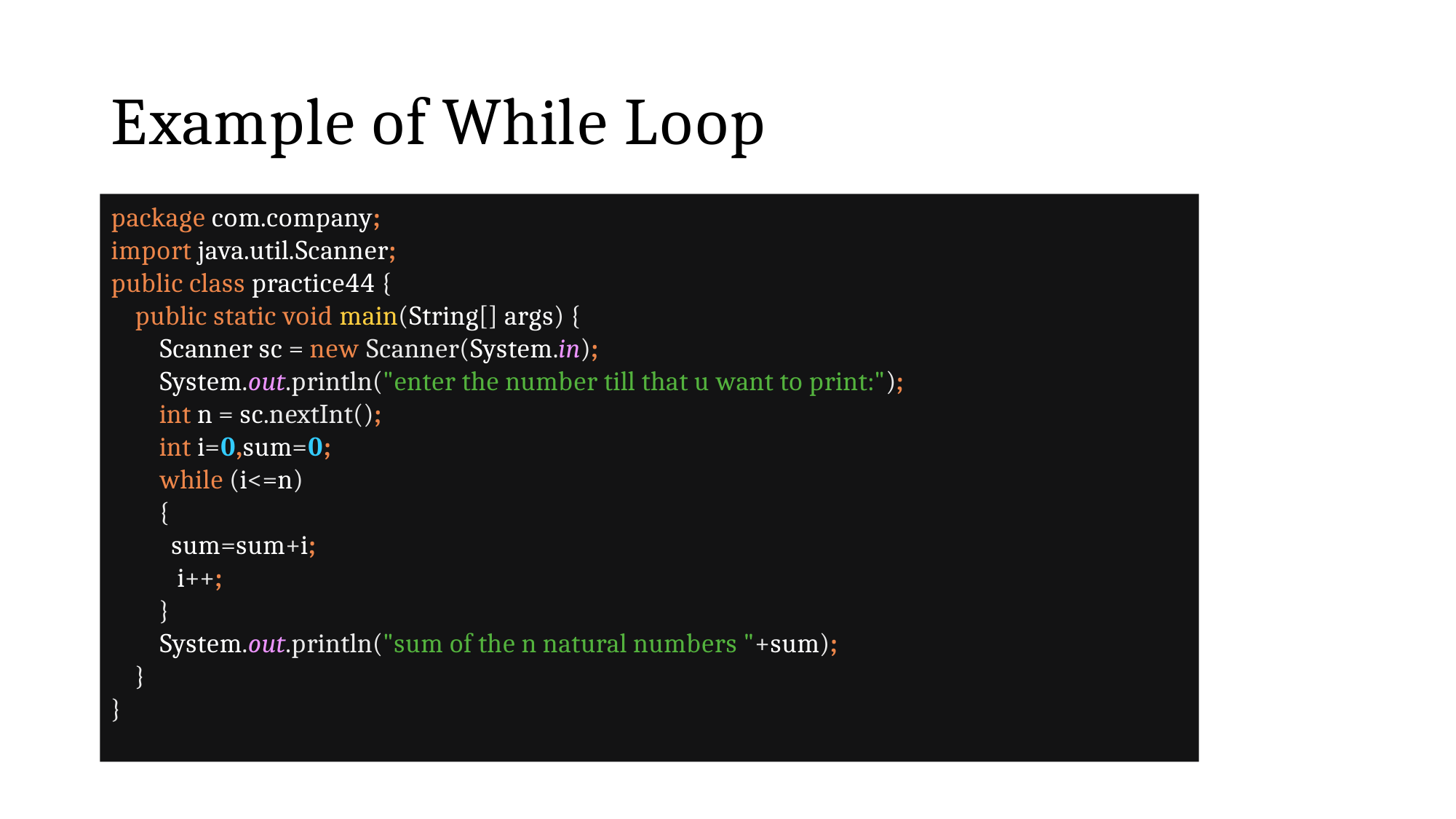

# Example of While Loop
package com.company;
import java.util.Scanner;
public class practice44 {
    public static void main(String[] args) {
        Scanner sc = new Scanner(System.in);
        System.out.println("enter the number till that u want to print:");
        int n = sc.nextInt();
        int i=0,sum=0;
        while (i<=n)
        {
          sum=sum+i;
           i++;
        }
        System.out.println("sum of the n natural numbers "+sum);
    }
}